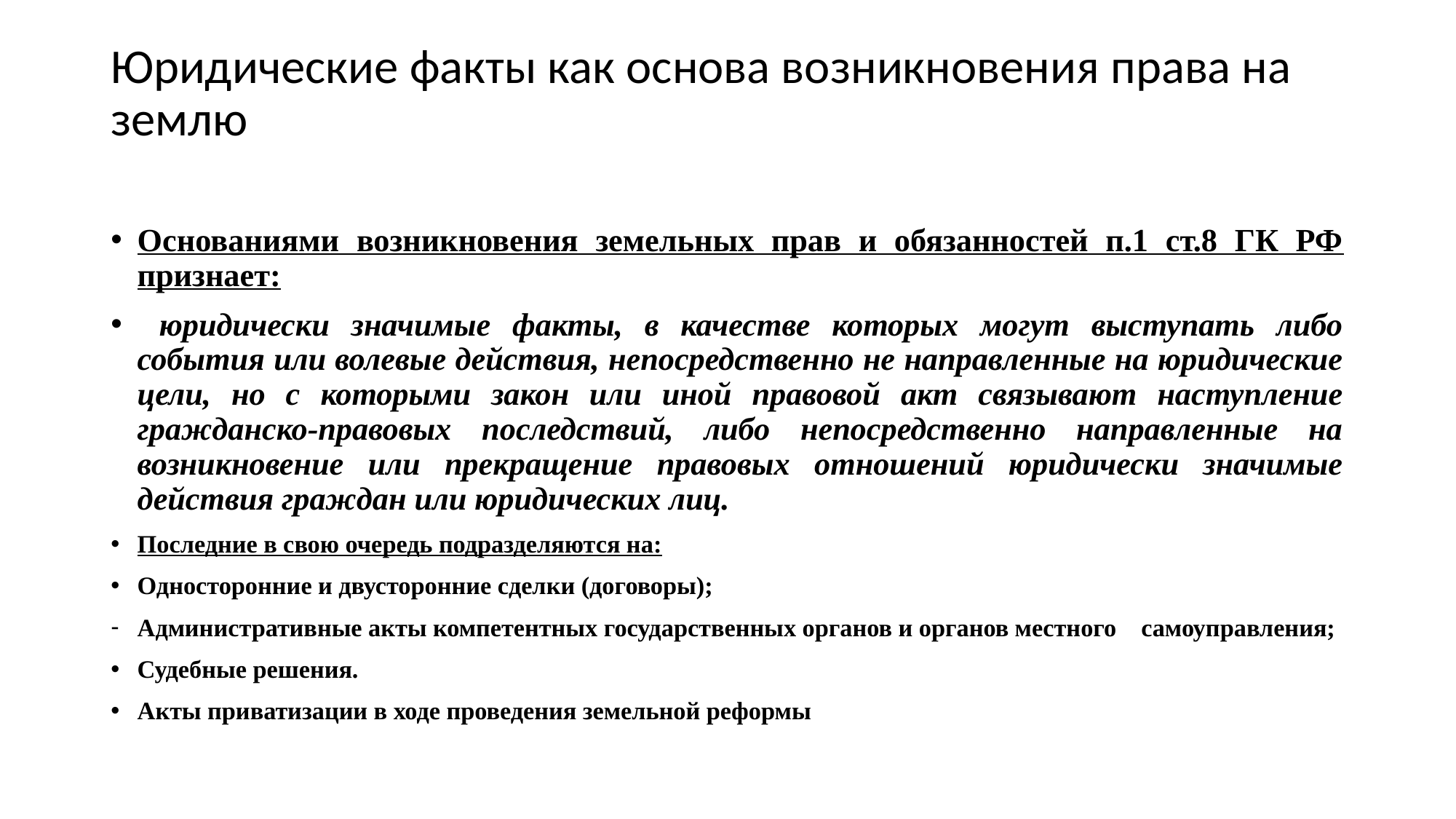

# Юридические факты как основа возникновения права на землю
Основаниями возникновения земельных прав и обязанностей п.1 ст.8 ГК РФ признает:
 юридически значимые факты, в качестве которых могут выступать либо события или волевые действия, непосредственно не направленные на юридические цели, но с которыми закон или иной правовой акт связывают наступление гражданско-правовых последствий, либо непосредственно направленные на возникновение или прекращение правовых отношений юридически значимые действия граждан или юридических лиц.
Последние в свою очередь подразделяются на:
Односторонние и двусторонние сделки (договоры);
Административные акты компетентных государственных органов и органов местного    самоуправления;
Судебные решения.
Акты приватизации в ходе проведения земельной реформы